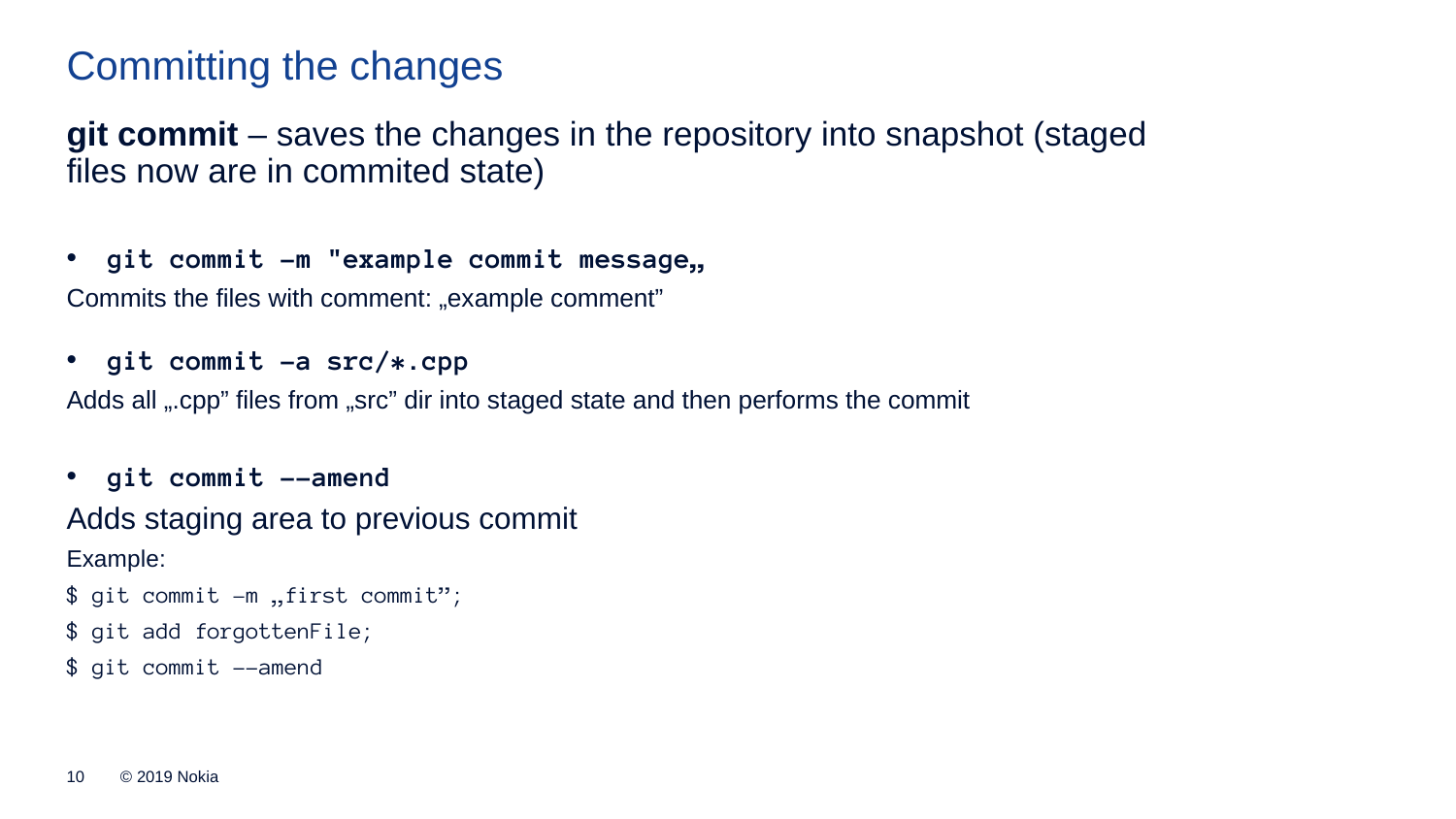

Committing the changes
git commit – saves the changes in the repository into snapshot (staged
files now are in commited state)

git commit –m "example commit message„
Commits the files with comment: „example comment”

git commit –a src/*.cpp
Adds all „.cpp” files from „src” dir into staged state and then performs the commit

git commit –-amend
Adds staging area to previous commit
Example:
$ git commit –m „first commit”;
$ git add forgottenFile;
$ git commit --amend